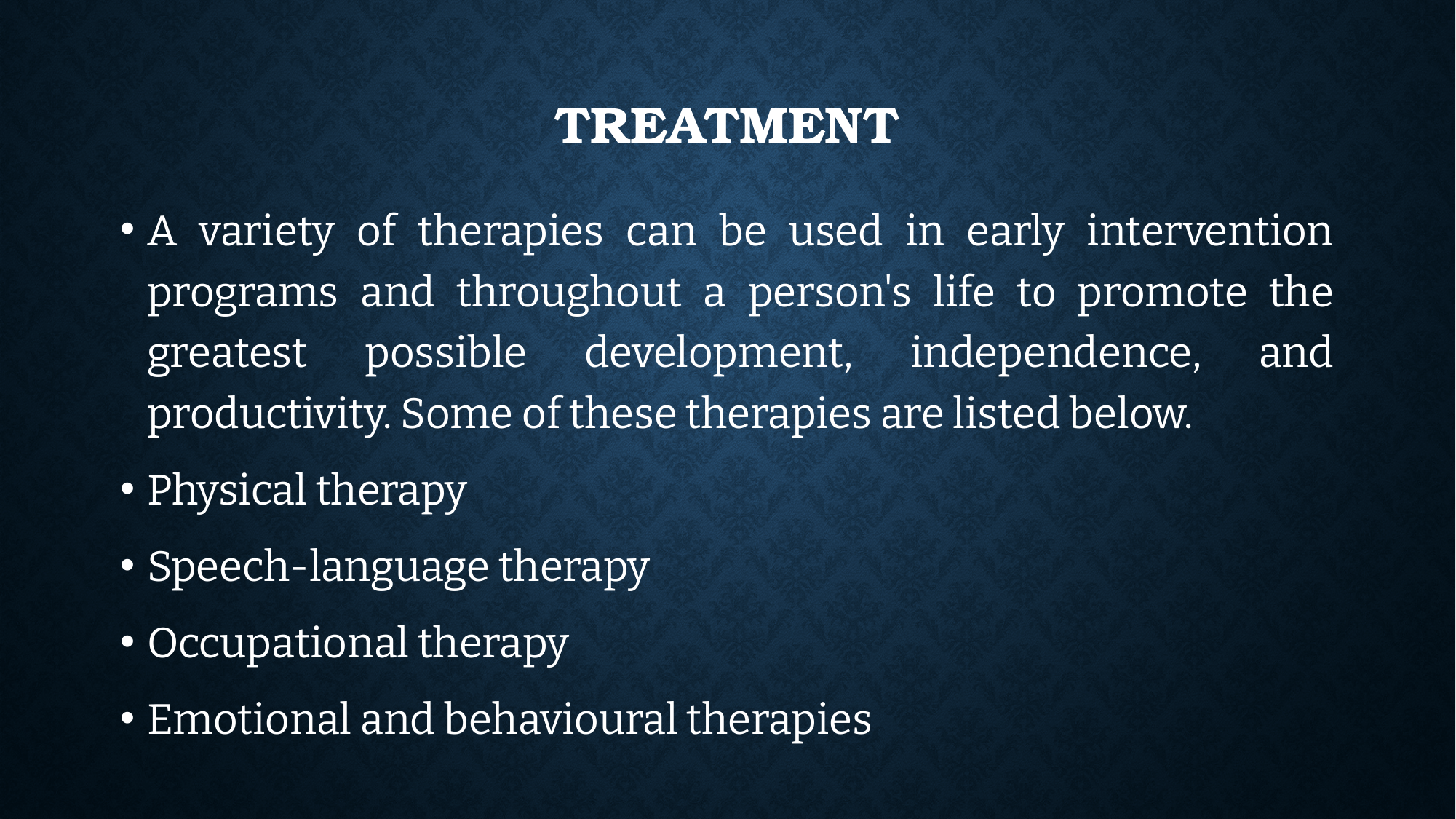

# Treatment
A variety of therapies can be used in early intervention programs and throughout a person's life to promote the greatest possible development, independence, and productivity. Some of these therapies are listed below.
Physical therapy
Speech-language therapy
Occupational therapy
Emotional and behavioural therapies